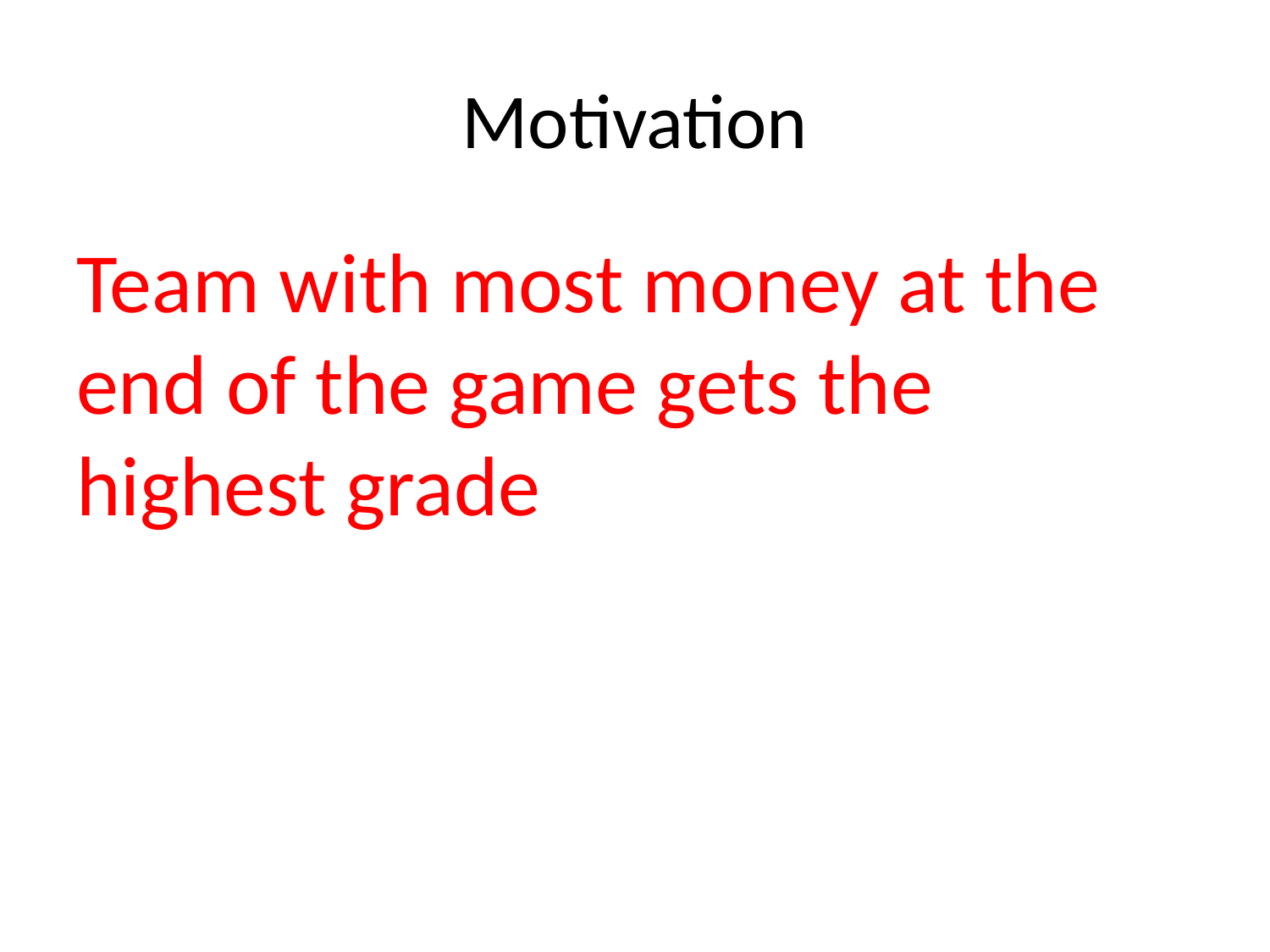

# Motivation
Team with most money at the end of the game gets the highest grade